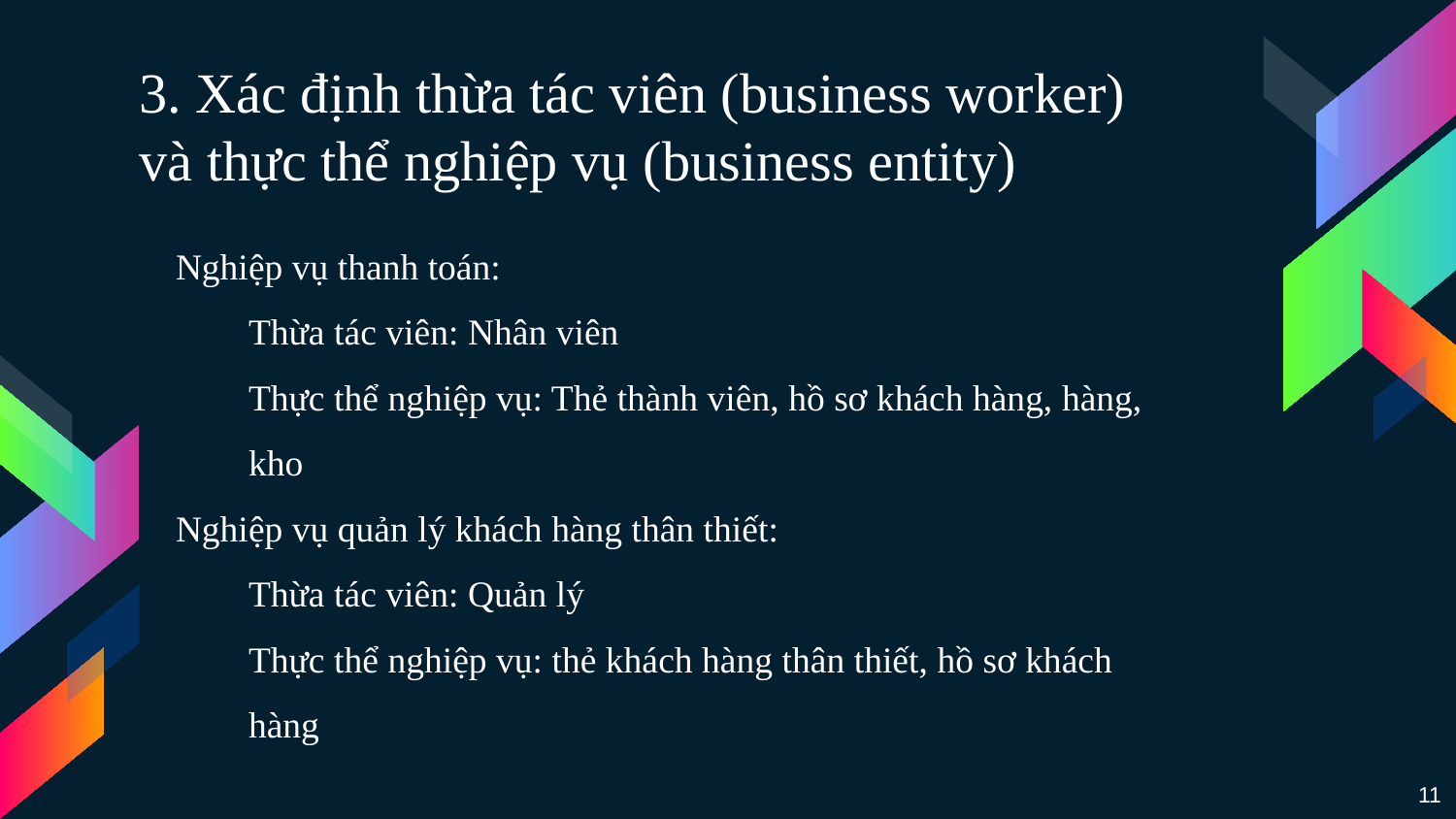

3. Xác định thừa tác viên (business worker) và thực thể nghiệp vụ (business entity)
Nghiệp vụ thanh toán:
Thừa tác viên: Nhân viên
Thực thể nghiệp vụ: Thẻ thành viên, hồ sơ khách hàng, hàng, kho
Nghiệp vụ quản lý khách hàng thân thiết:
Thừa tác viên: Quản lý
Thực thể nghiệp vụ: thẻ khách hàng thân thiết, hồ sơ khách hàng

11